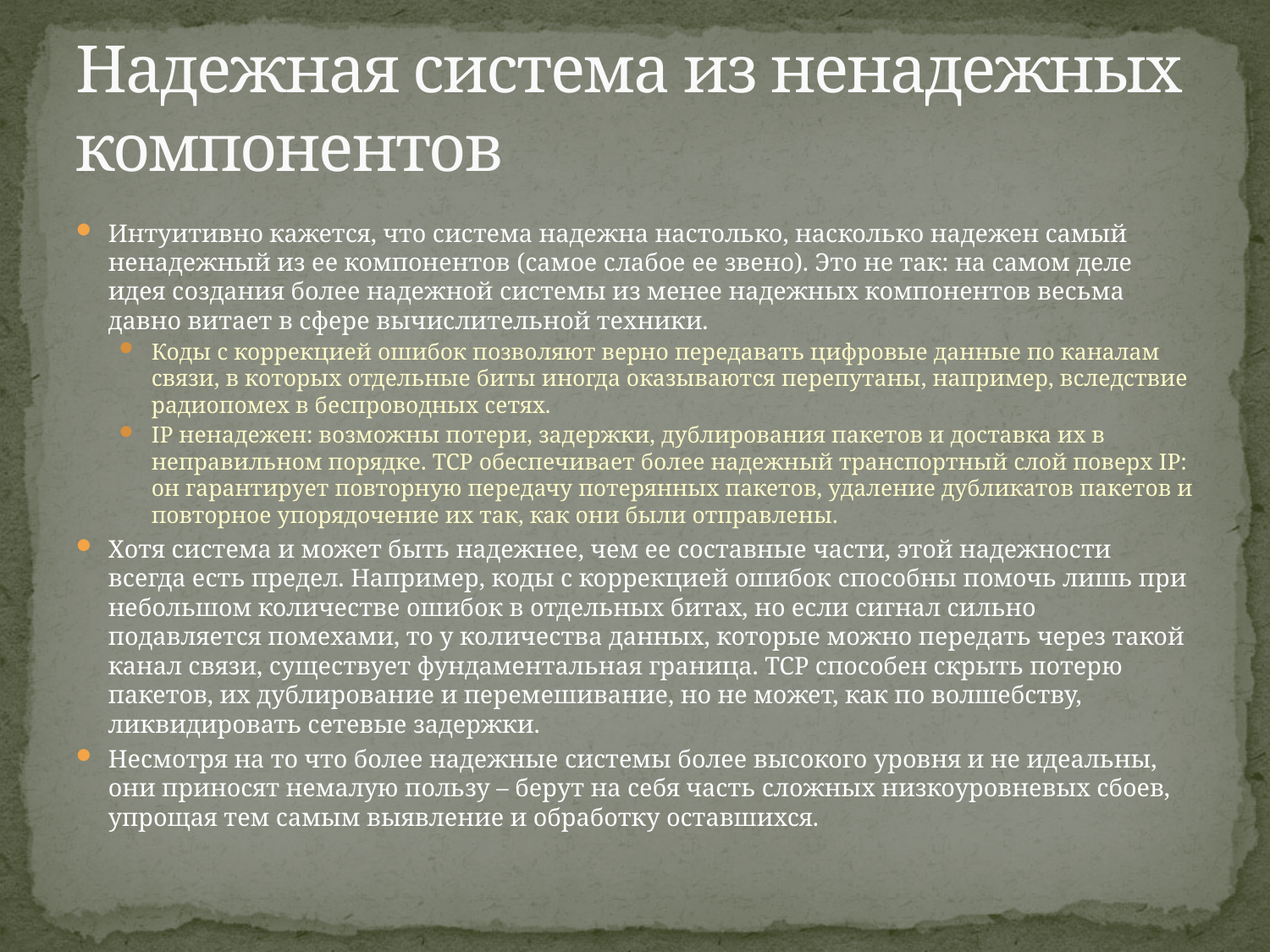

# Надежная система из ненадежных компонентов
Интуитивно кажется, что система надежна настолько, насколько надежен самый ненадежный из ее компонентов (самое слабое ее звено). Это не так: на самом деле идея создания более надежной системы из менее надежных компонентов весьма давно витает в сфере вычислительной техники.
Коды с коррекцией ошибок позволяют верно передавать цифровые данные по каналам связи, в которых отдельные биты иногда оказываются перепутаны, например, вследствие радиопомех в беспроводных сетях.
IP ненадежен: возможны потери, задержки, дублирования пакетов и доставка их в неправильном порядке. TCP обеспечивает более надежный транспортный слой поверх IP: он гарантирует повторную передачу потерянных пакетов, удаление дубликатов пакетов и повторное упорядочение их так, как они были отправлены.
Хотя система и может быть надежнее, чем ее составные части, этой надежности всегда есть предел. Например, коды с коррекцией ошибок способны помочь лишь при небольшом количестве ошибок в отдельных битах, но если сигнал сильно подавляется помехами, то у количества данных, которые можно передать через такой канал связи, существует фундаментальная граница. TCP способен скрыть потерю пакетов, их дублирование и перемешивание, но не может, как по волшебству, ликвидировать сетевые задержки.
Несмотря на то что более надежные системы более высокого уровня и не идеальны, они приносят немалую пользу – берут на себя часть сложных низкоуровневых сбоев, упрощая тем самым выявление и обработку оставшихся.